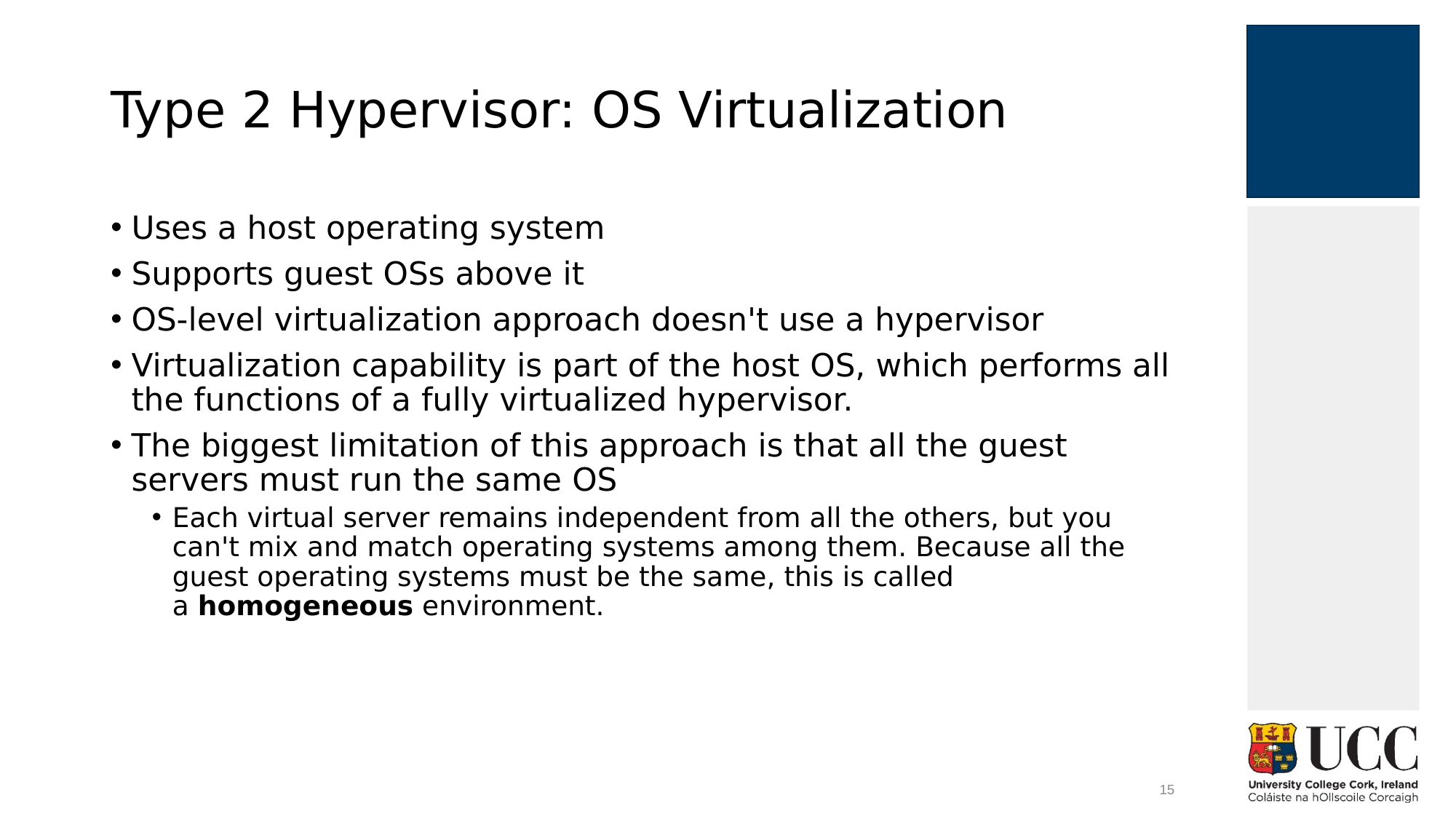

# Type 2 Hypervisor: OS Virtualization
Uses a host operating system
Supports guest OSs above it
OS-level virtualization approach doesn't use a hypervisor
Virtualization capability is part of the host OS, which performs all the functions of a fully virtualized hypervisor.
The biggest limitation of this approach is that all the guest servers must run the same OS
Each virtual server remains independent from all the others, but you can't mix and match operating systems among them. Because all the guest operating systems must be the same, this is called a homogeneous environment.
15